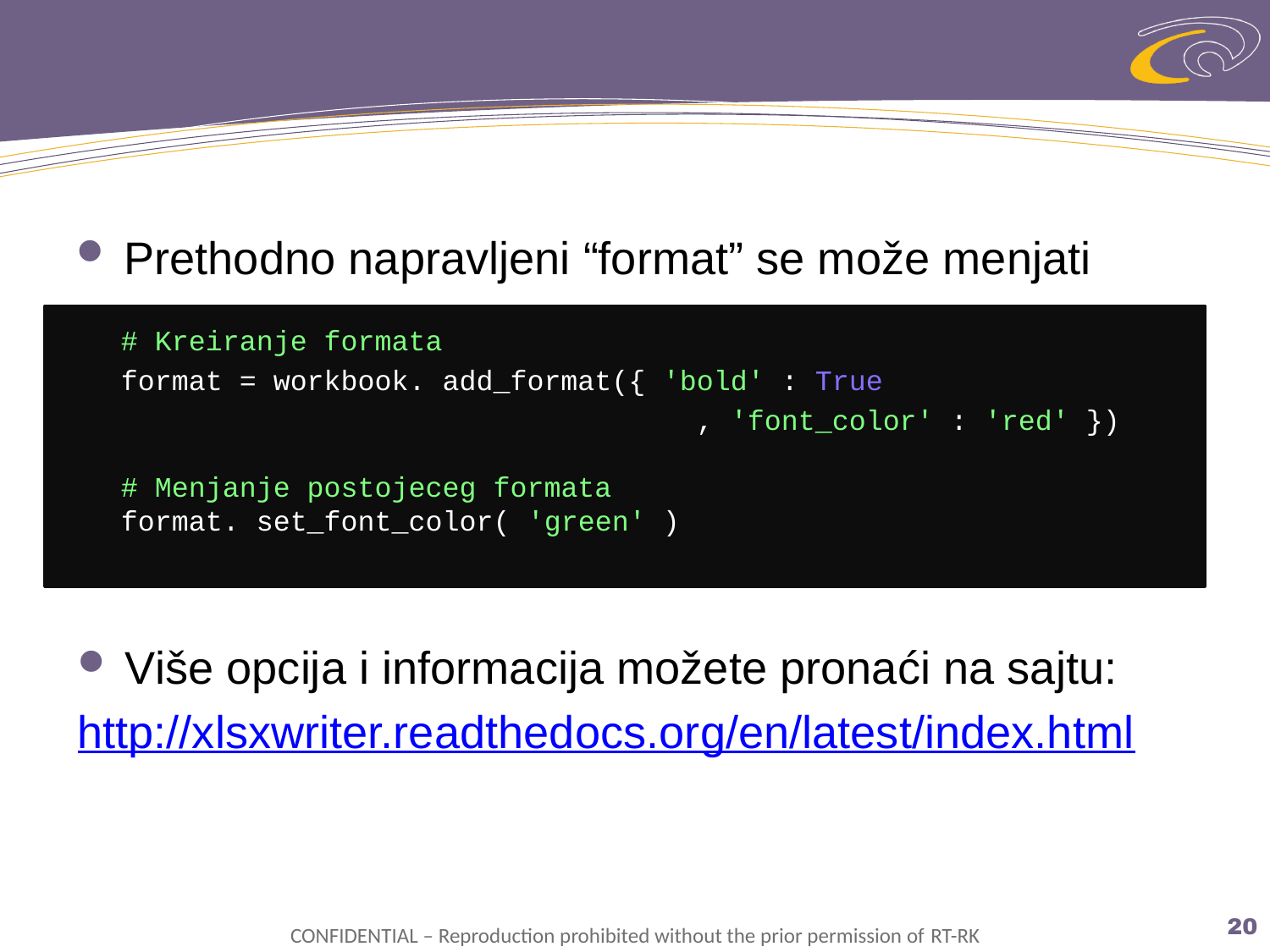

#
Prethodno napravljeni “format” se može menjati

# Kreiranje formata
format = workbook. add_format({ 'bold' : True
				    , 'font_color' : 'red' })
# Menjanje postojeceg formata
format. set_font_color( 'green' )
Više opcija i informacija možete pronaći na sajtu:
http://xlsxwriter.readthedocs.org/en/latest/index.html